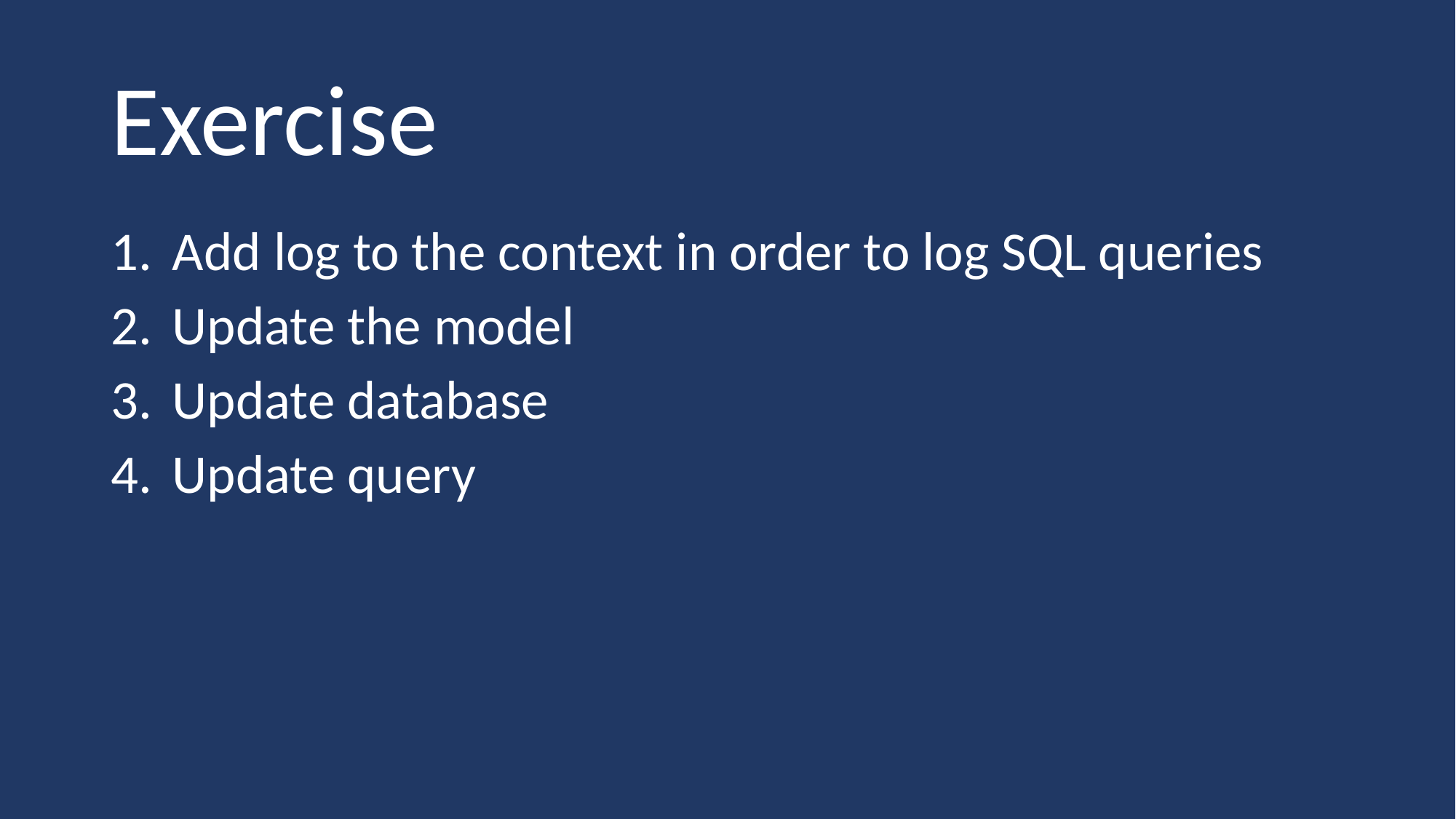

# Exercise
Add log to the context in order to log SQL queries
Update the model
Update database
Update query